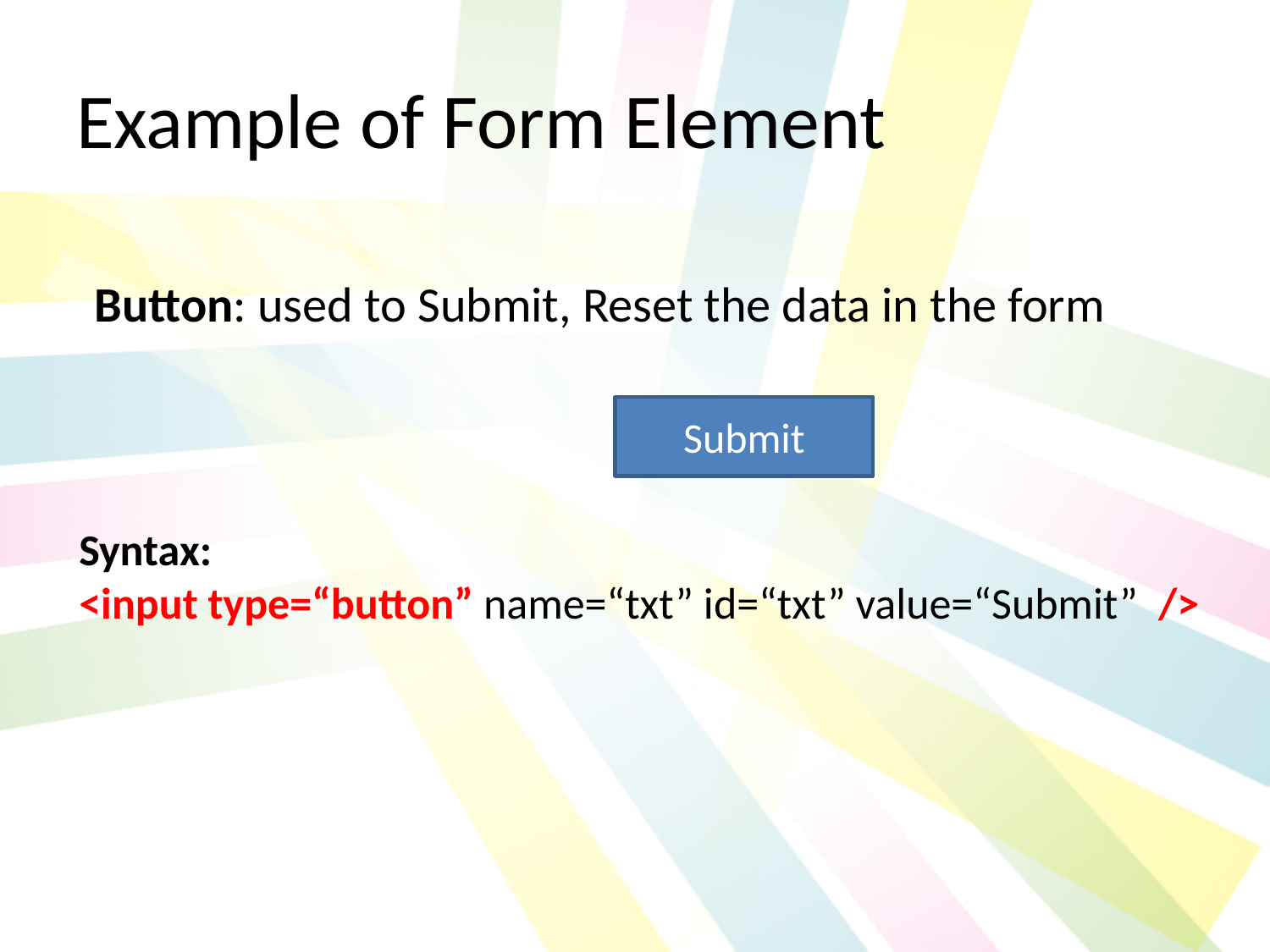

# Example of Form Element
Button: used to Submit, Reset the data in the form
Submit
Syntax:
<input type=“button” name=“txt” id=“txt” value=“Submit”  />